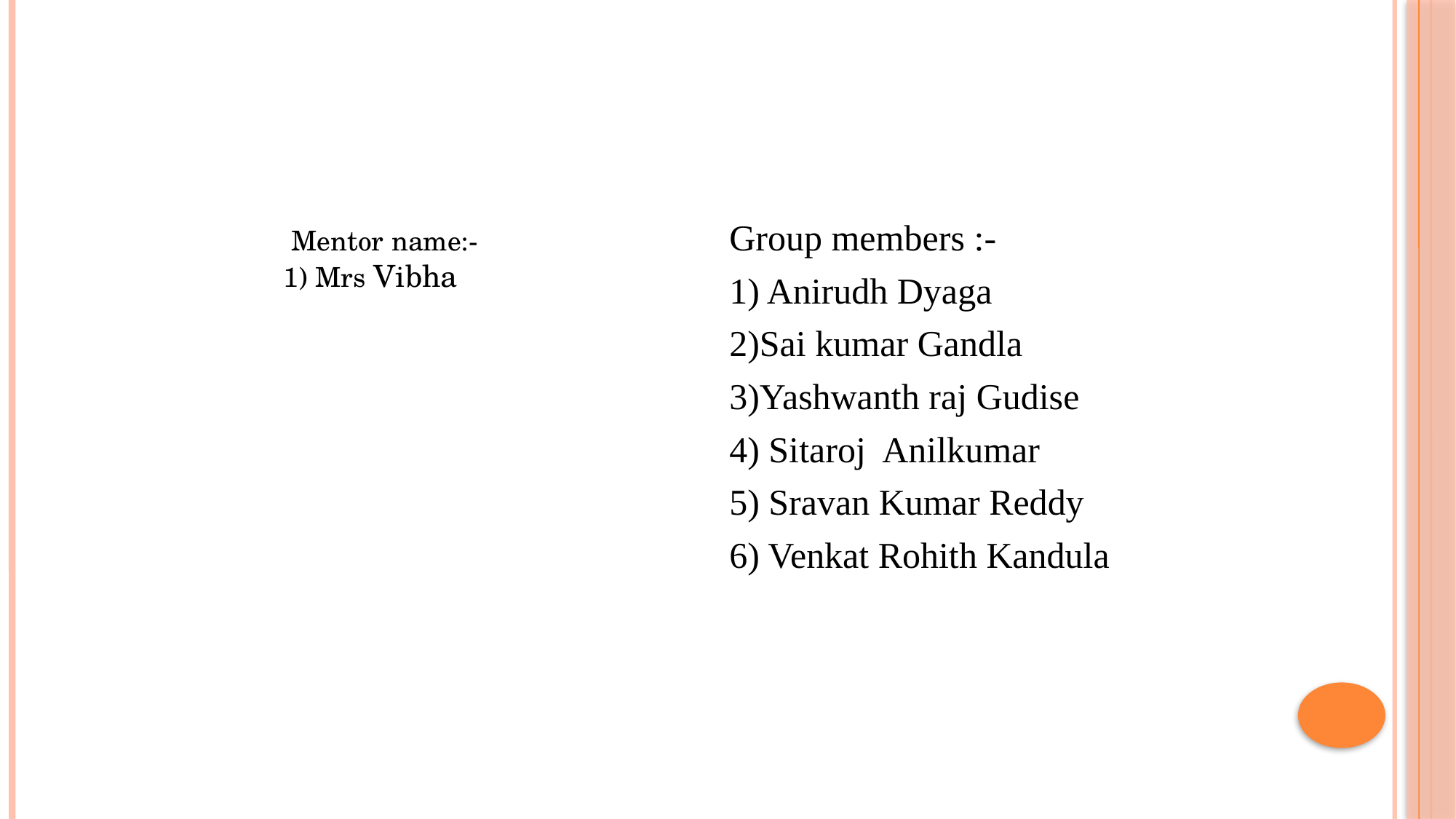

#
Group members :-
1) Anirudh Dyaga
2)Sai kumar Gandla
3)Yashwanth raj Gudise
4) Sitaroj  Anilkumar
5) Sravan Kumar Reddy
6) Venkat Rohith Kandula

 Mentor name:-
1) Mrs Vibha